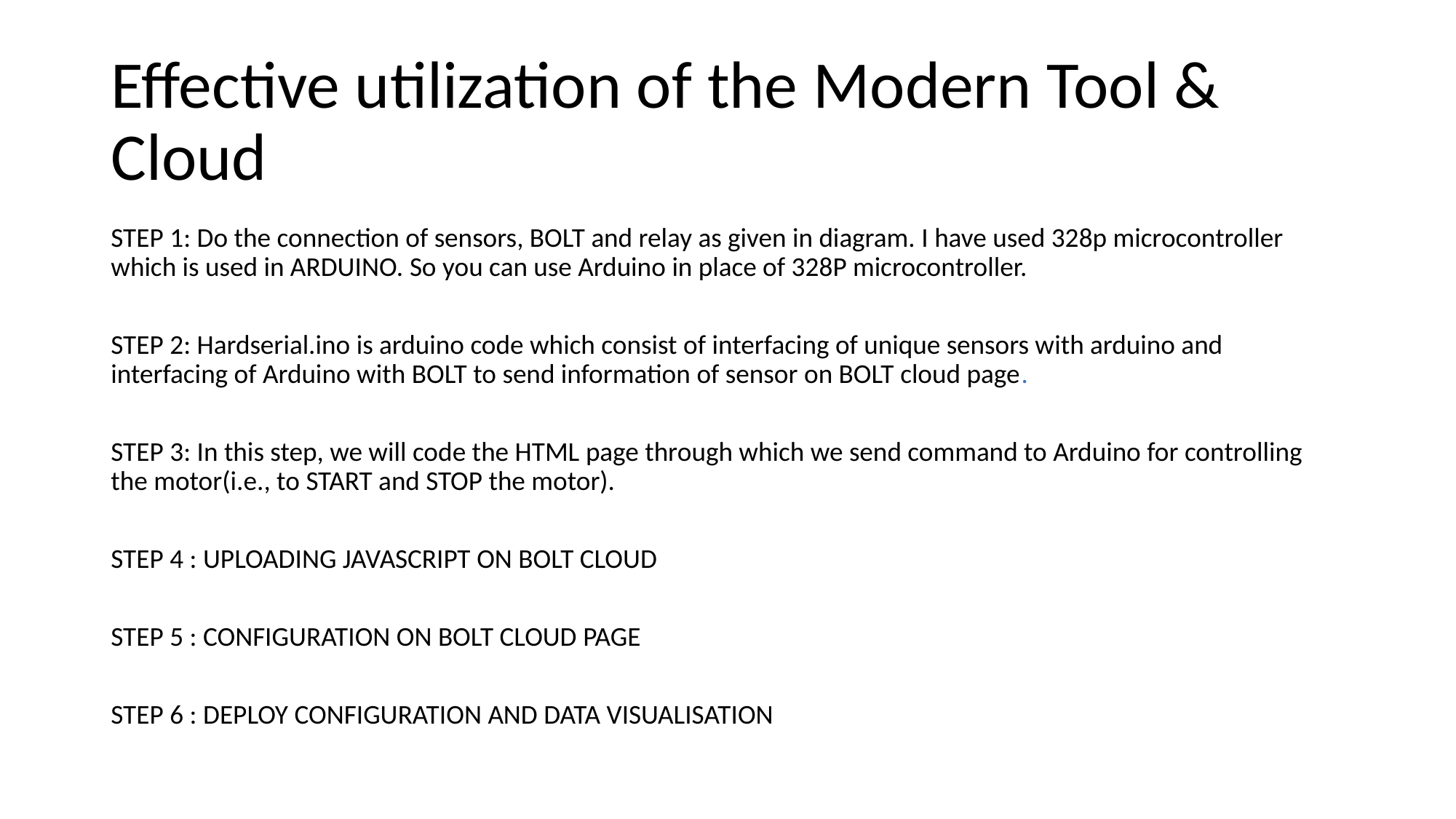

# Effective utilization of the Modern Tool & Cloud
STEP 1: Do the connection of sensors, BOLT and relay as given in diagram. I have used 328p microcontroller which is used in ARDUINO. So you can use Arduino in place of 328P microcontroller.

STEP 2: Hardserial.ino is arduino code which consist of interfacing of unique sensors with arduino and interfacing of Arduino with BOLT to send information of sensor on BOLT cloud page.

STEP 3: In this step, we will code the HTML page through which we send command to Arduino for controlling the motor(i.e., to START and STOP the motor).

STEP 4 : UPLOADING JAVASCRIPT ON BOLT CLOUD

STEP 5 : CONFIGURATION ON BOLT CLOUD PAGE

STEP 6 : DEPLOY CONFIGURATION AND DATA VISUALISATION